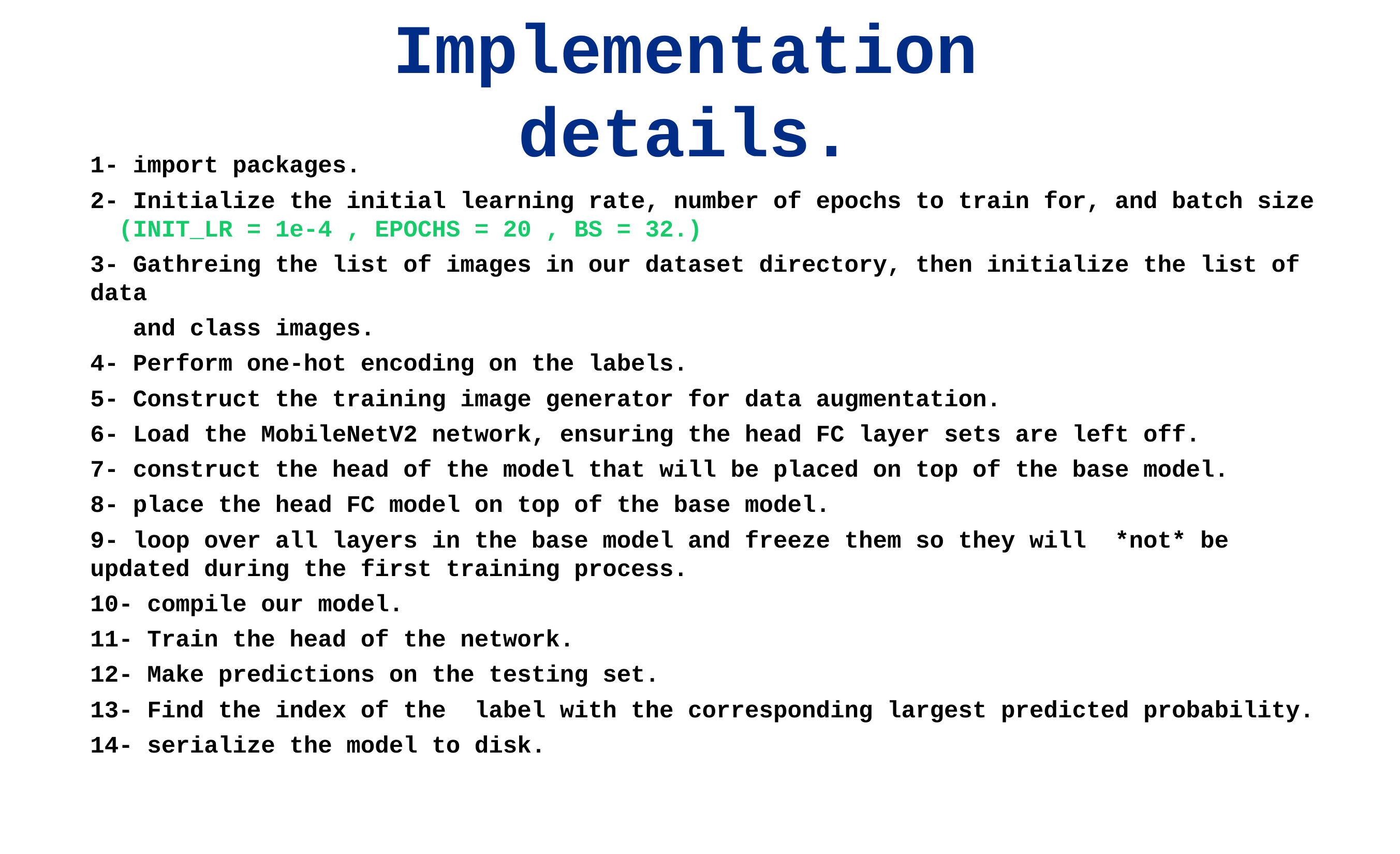

# Implementation details.
1- import packages.
2- Initialize the initial learning rate, number of epochs to train for, and batch size    (INIT_LR = 1e-4 , EPOCHS = 20 , BS = 32.)
3- Gathreing the list of images in our dataset directory, then initialize the list of data
   and class images.
4- Perform one-hot encoding on the labels.
5- Construct the training image generator for data augmentation.
6- Load the MobileNetV2 network, ensuring the head FC layer sets are left off.
7- construct the head of the model that will be placed on top of the base model.
8- place the head FC model on top of the base model.
9- loop over all layers in the base model and freeze them so they will  *not* be updated during the first training process.
10- compile our model.
11- Train the head of the network.
12- Make predictions on the testing set.
13- Find the index of the  label with the corresponding largest predicted probability.
14- serialize the model to disk.